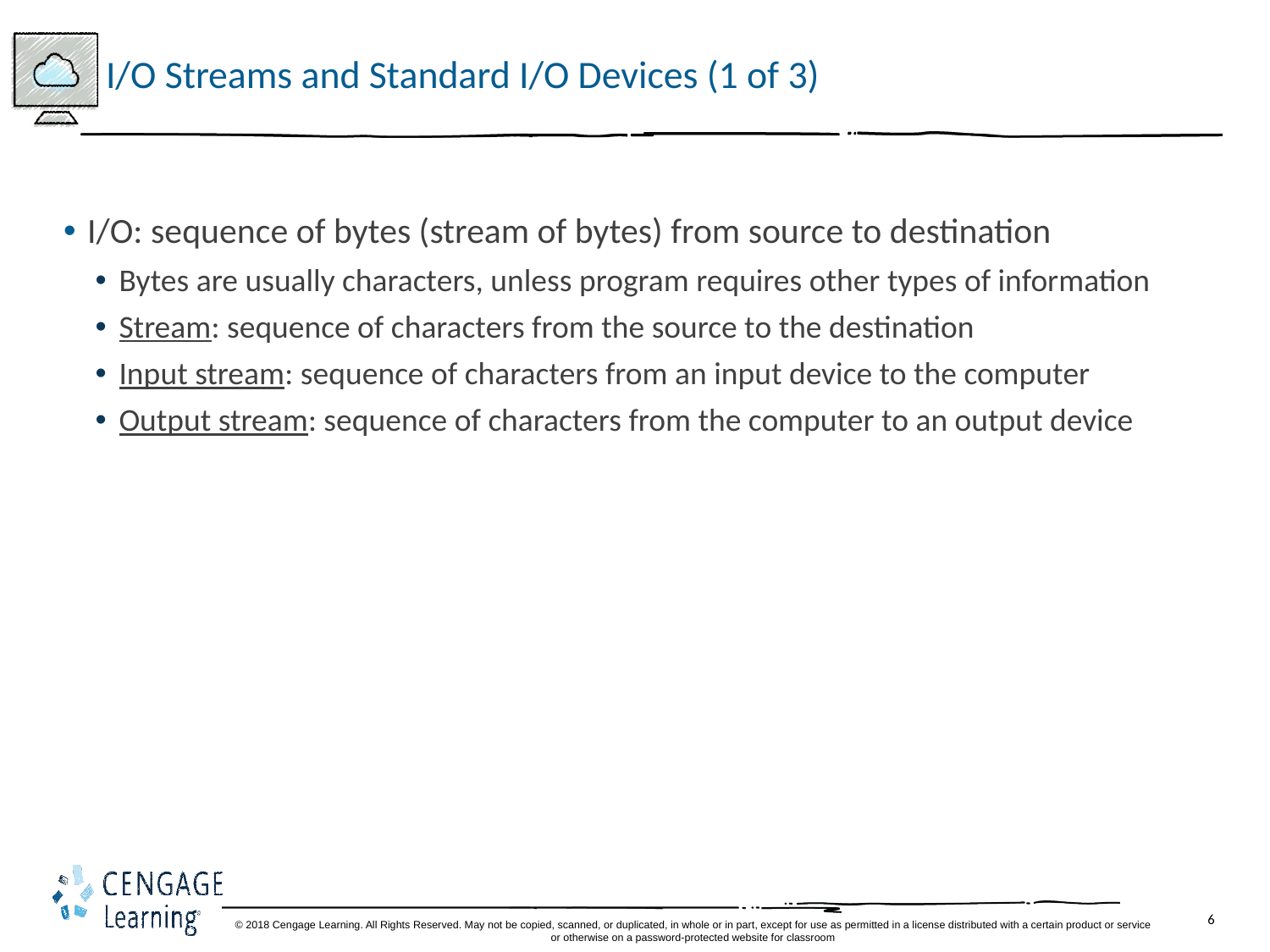

# I/O Streams and Standard I/O Devices (1 of 3)
I/O: sequence of bytes (stream of bytes) from source to destination
Bytes are usually characters, unless program requires other types of information
Stream: sequence of characters from the source to the destination
Input stream: sequence of characters from an input device to the computer
Output stream: sequence of characters from the computer to an output device